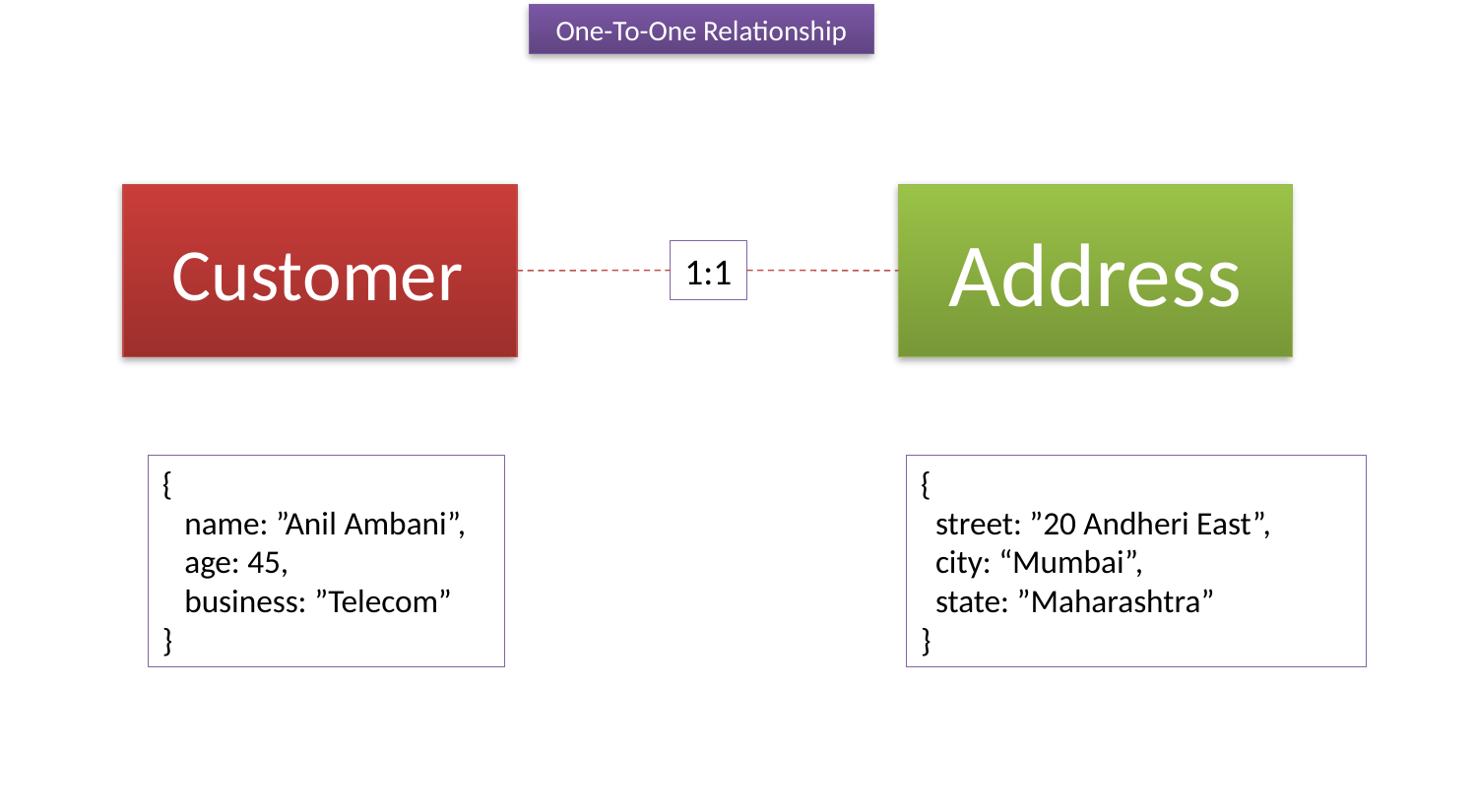

One-To-One Relationship

Customer
Address
1:1
{
   name: ”Anil Ambani”,
   age: 45,
   business: ”Telecom”
}
{
  street: ”20 Andheri East”,
  city: “Mumbai”,
  state: ”Maharashtra”
}